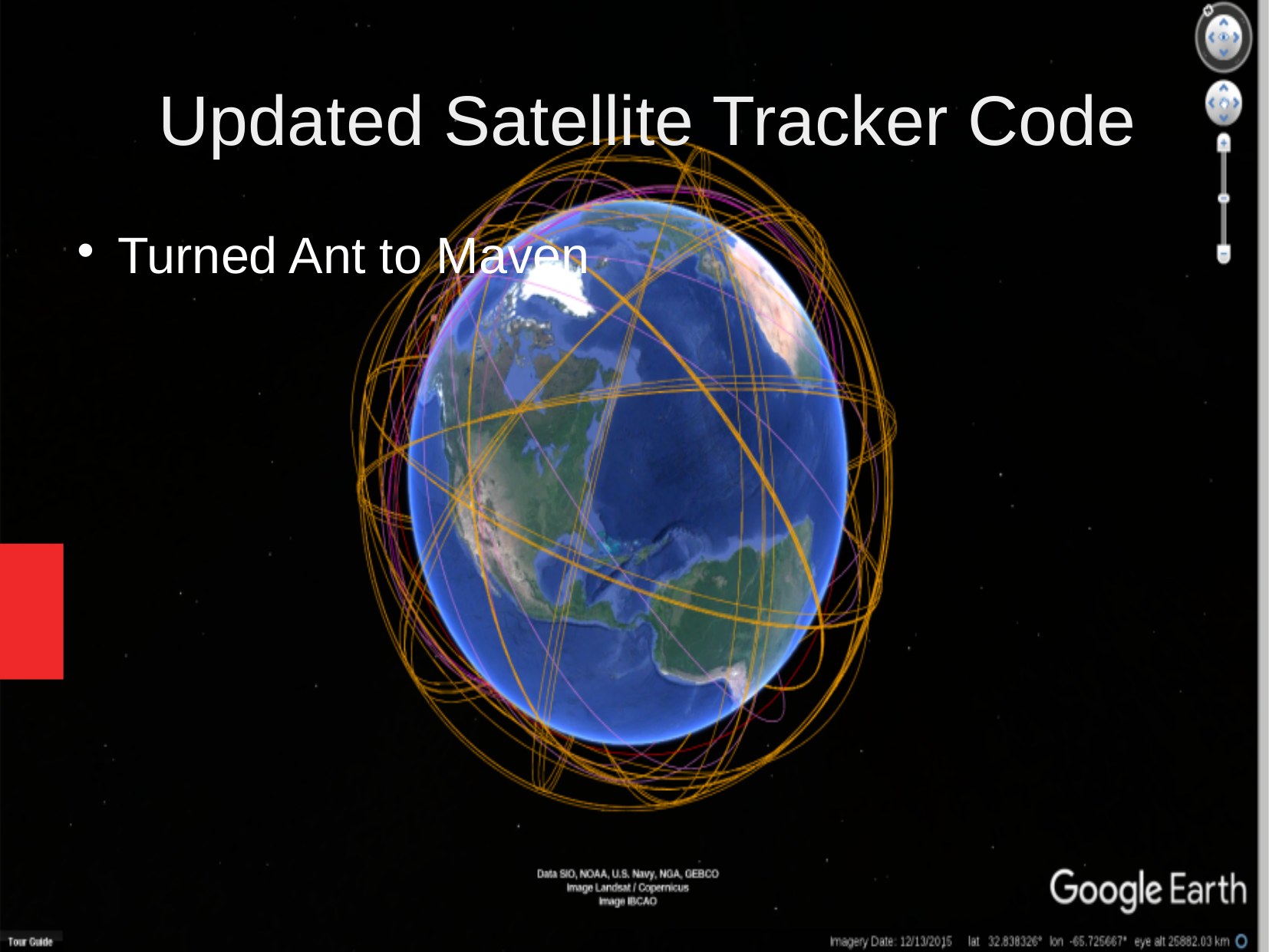

Updated Satellite Tracker Code
Turned Ant to Maven